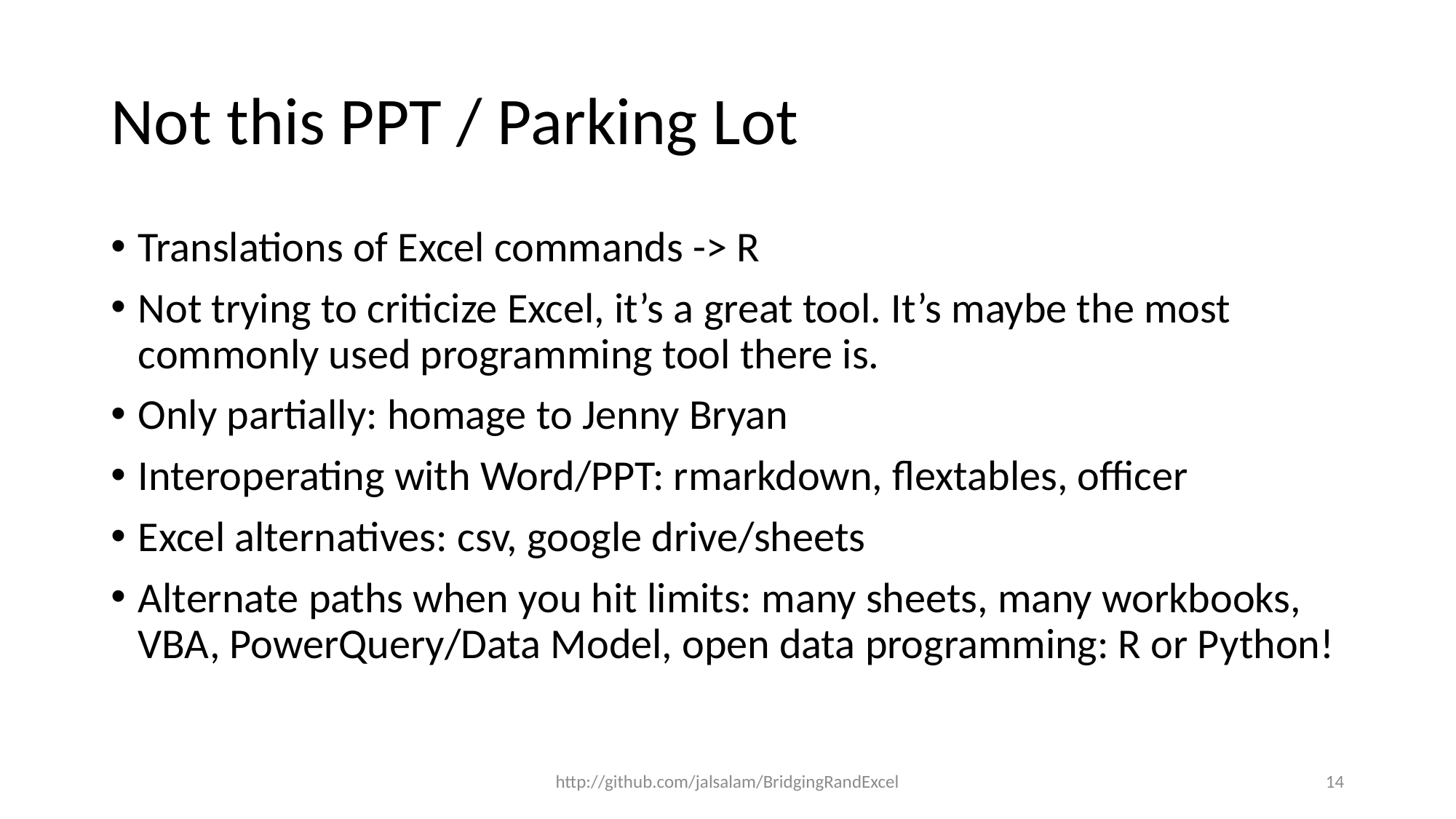

# Not this PPT / Parking Lot
Translations of Excel commands -> R
Not trying to criticize Excel, it’s a great tool. It’s maybe the most commonly used programming tool there is.
Only partially: homage to Jenny Bryan
Interoperating with Word/PPT: rmarkdown, flextables, officer
Excel alternatives: csv, google drive/sheets
Alternate paths when you hit limits: many sheets, many workbooks, VBA, PowerQuery/Data Model, open data programming: R or Python!

http://github.com/jalsalam/BridgingRandExcel
14